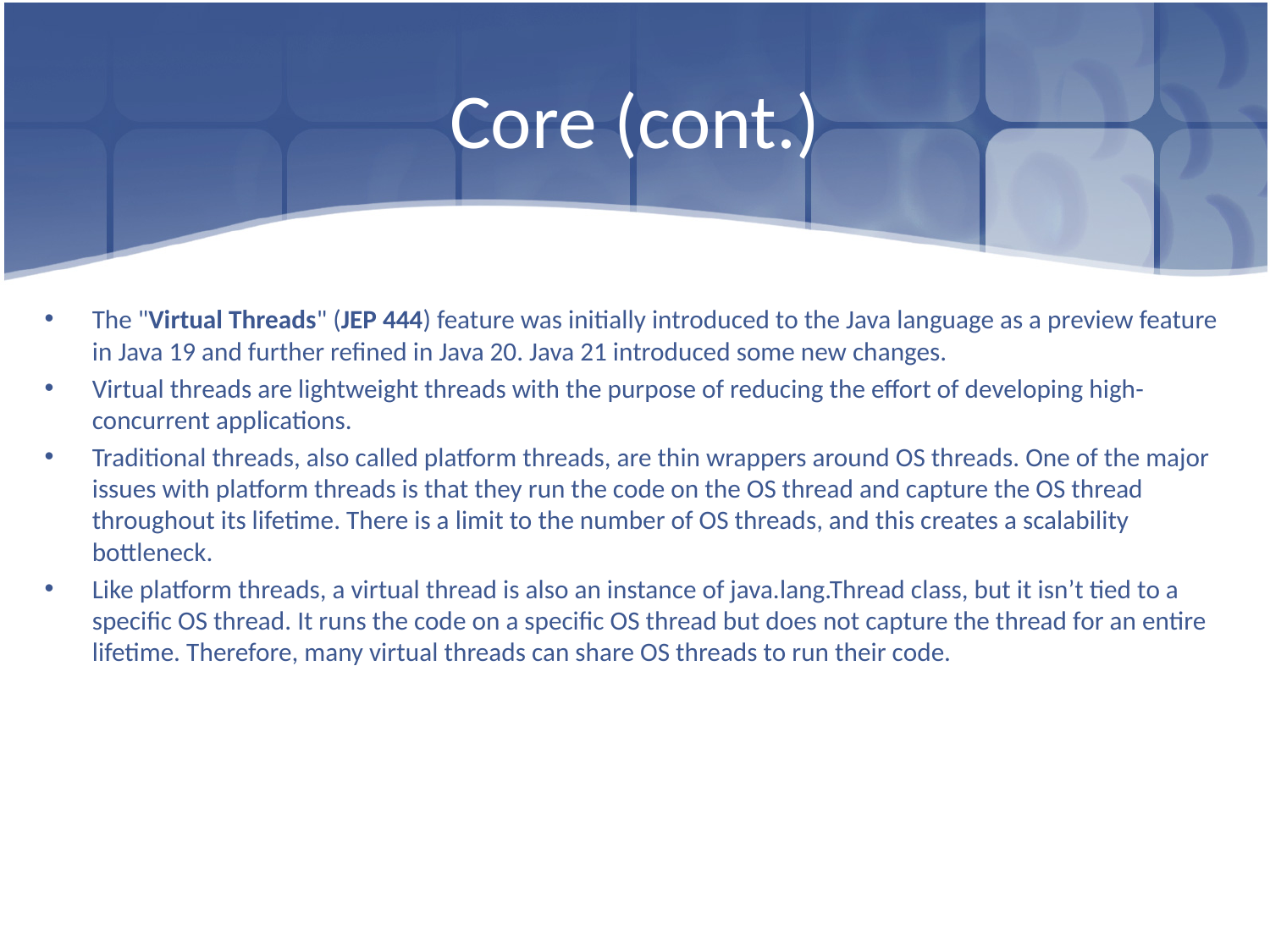

# Core (cont.)
The "Virtual Threads" (JEP 444) feature was initially introduced to the Java language as a preview feature in Java 19 and further refined in Java 20. Java 21 introduced some new changes.
Virtual threads are lightweight threads with the purpose of reducing the effort of developing high-concurrent applications.
Traditional threads, also called platform threads, are thin wrappers around OS threads. One of the major issues with platform threads is that they run the code on the OS thread and capture the OS thread throughout its lifetime. There is a limit to the number of OS threads, and this creates a scalability bottleneck.
Like platform threads, a virtual thread is also an instance of java.lang.Thread class, but it isn’t tied to a specific OS thread. It runs the code on a specific OS thread but does not capture the thread for an entire lifetime. Therefore, many virtual threads can share OS threads to run their code.